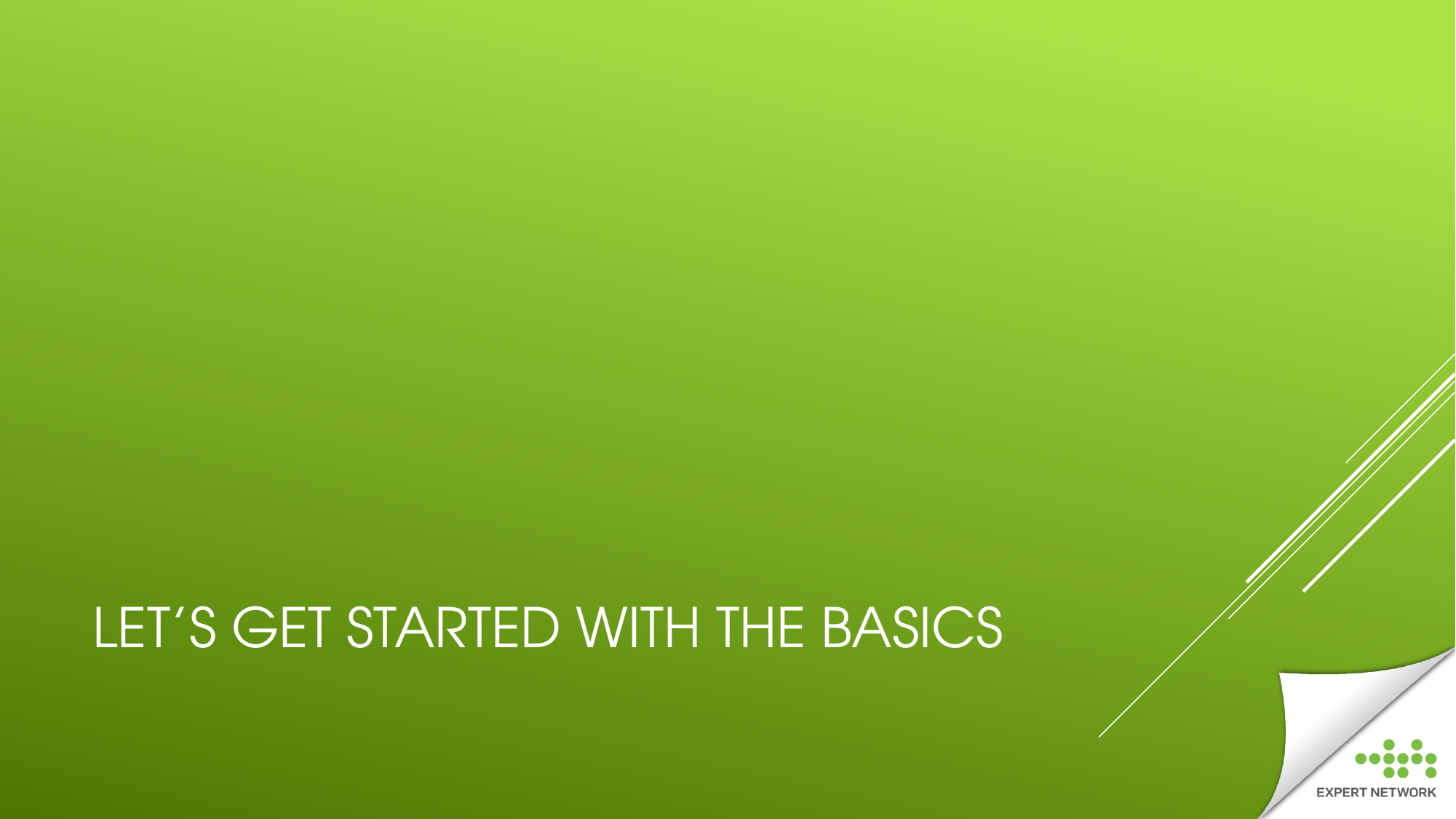

# LET’S GET STARTED WITH THE BASICS